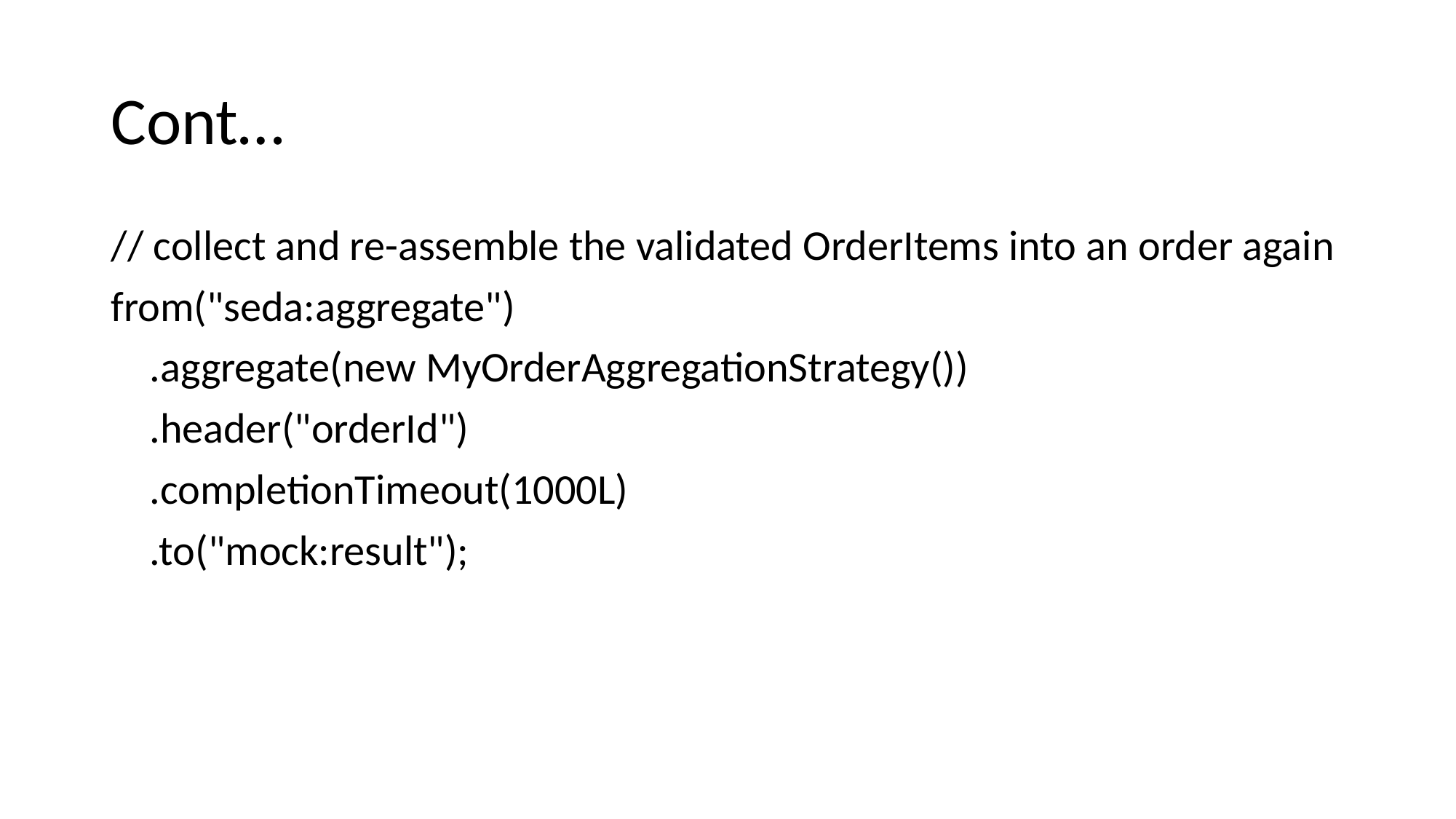

# Cont…
// collect and re-assemble the validated OrderItems into an order again
from("seda:aggregate")
    .aggregate(new MyOrderAggregationStrategy())
    .header("orderId")
    .completionTimeout(1000L)
    .to("mock:result");